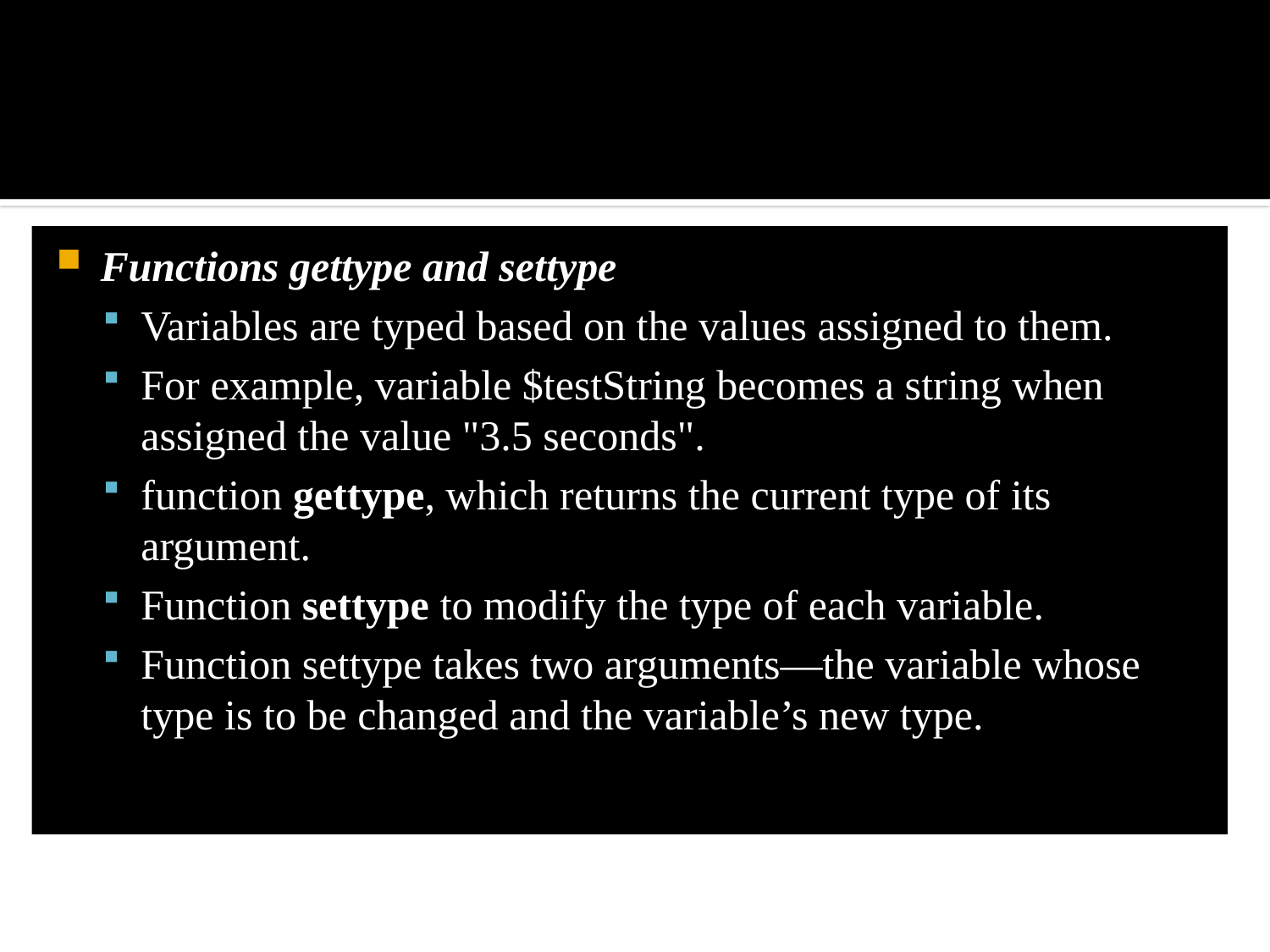

#
Functions gettype and settype
Variables are typed based on the values assigned to them.
For example, variable $testString becomes a string when assigned the value "3.5 seconds".
function gettype, which returns the current type of its argument.
Function settype to modify the type of each variable.
Function settype takes two arguments—the variable whose type is to be changed and the variable’s new type.